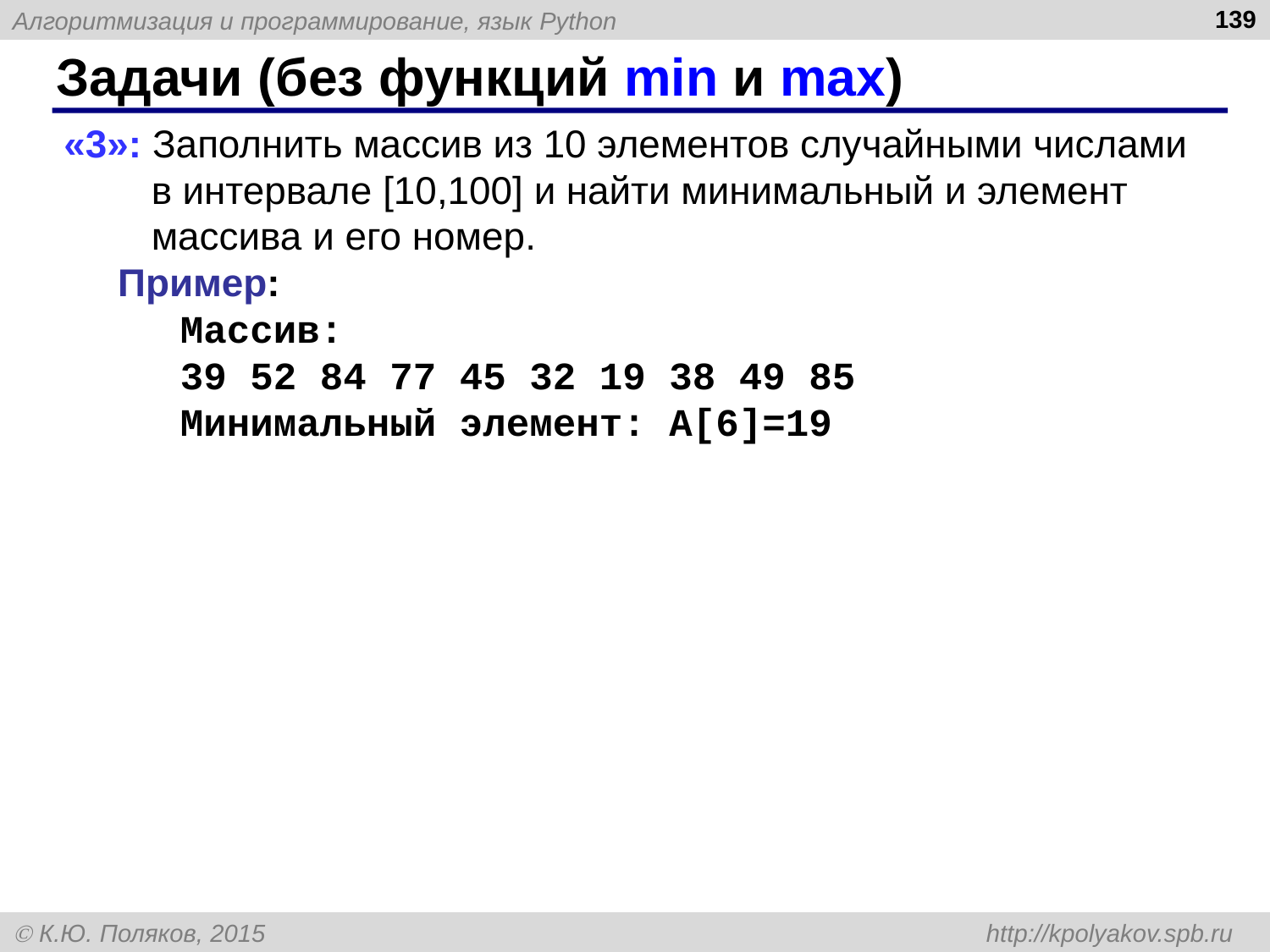

139
# Задачи (без функций min и max)
«3»: Заполнить массив из 10 элементов случайными числами в интервале [10,100] и найти минимальный и элемент массива и его номер.
     Пример:
     Массив:
     39 52 84 77 45 32 19 38 49 85
     Минимальный элемент: A[6]=19